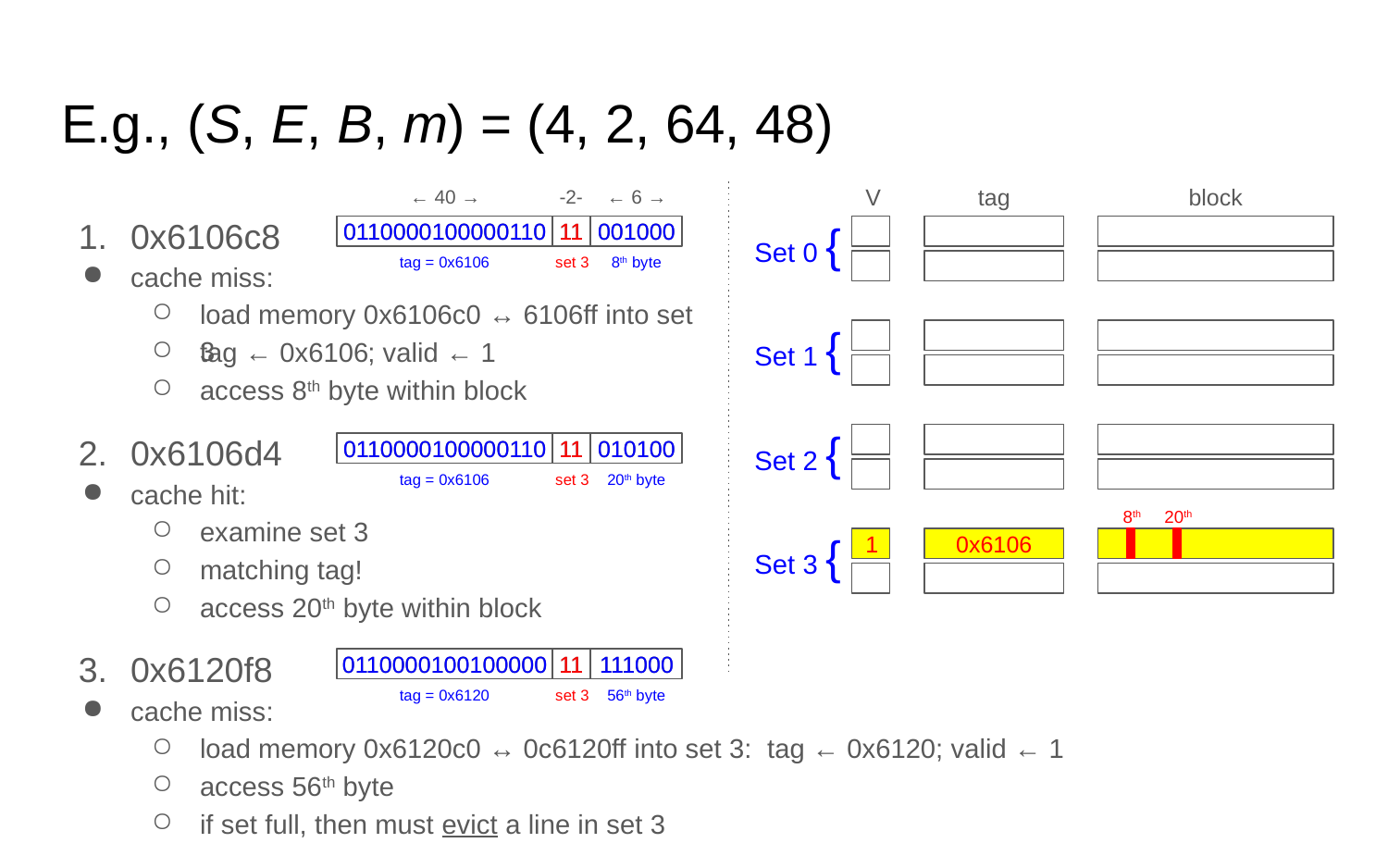

# E.g., (S, E, B, m) = (4, 2, 64, 48)
← 40 →
-2-
← 6 →
V
tag
block
0x6106c8
0110000100000110
0110000100000110

11
11

001000
001000

Set 0 {
cache miss:
load memory 0x6106c0 ↔ 6106ff into set 3
tag = 0x6106
8th byte
set 3

; valid ← 1
tag ← 0x6106

Set 1 {
access 8th byte within block

0x6106d4

Set 2 {
0110000100000110
0110000100000110

11
11

010100
010100

cache hit:
examine set 3

tag = 0x6106
20th byte
set 3
20th
8th

1

0x6106

Set 3 {
matching tag!

access 20th byte within block
0x6120f8
0110000100100000
0110000100100000

11
11

111000
111000

cache miss:
load memory 0x6120c0 ↔ 0c6120ff into set 3:  tag ← 0x6120; valid ← 1
access 56th byte
tag = 0x6120
56th byte
set 3
if set full, then must evict a line in set 3